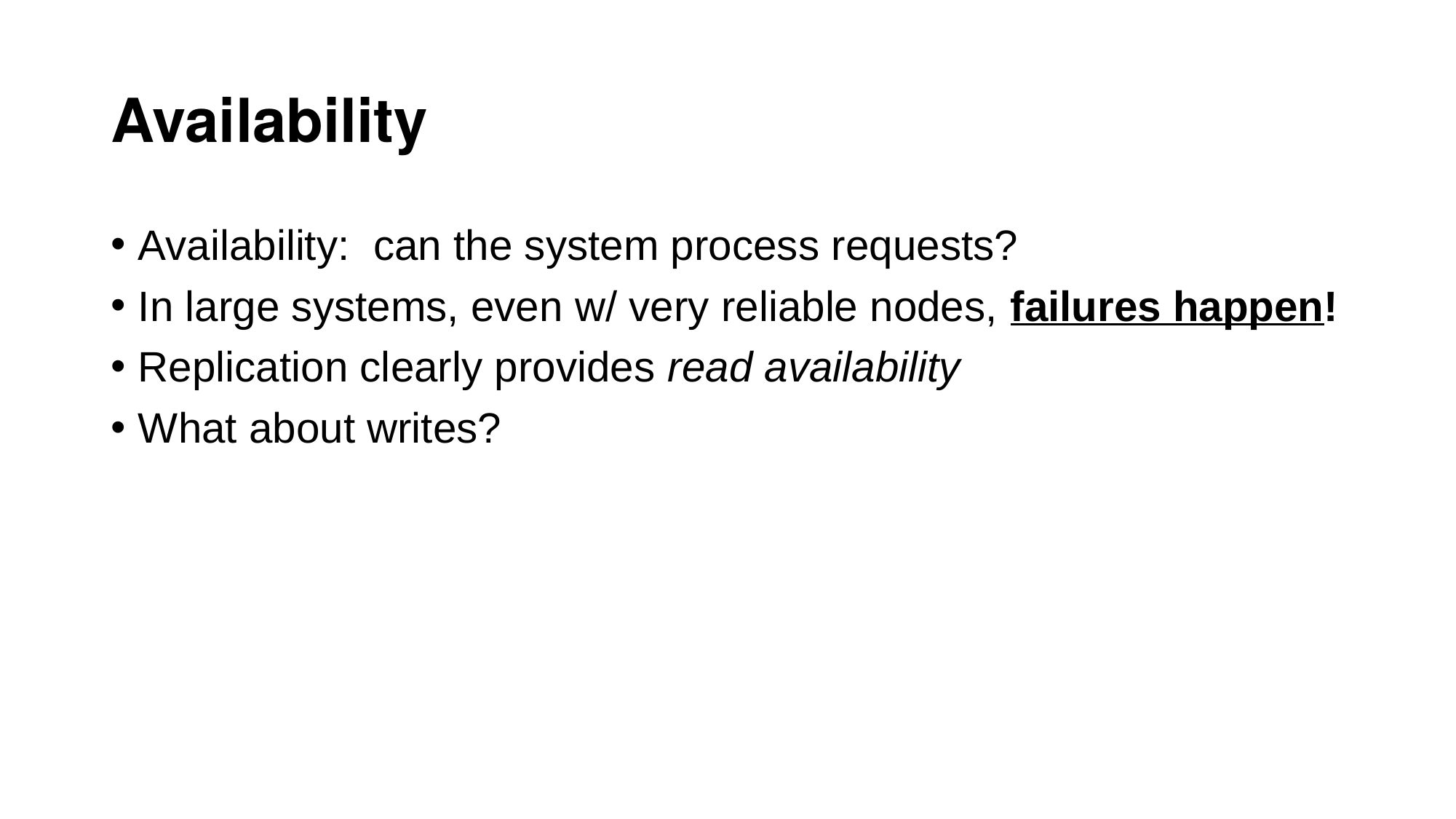

# Availability
Availability:  can the system process requests?
In large systems, even w/ very reliable nodes, failures happen!
Replication clearly provides read availability
What about writes?